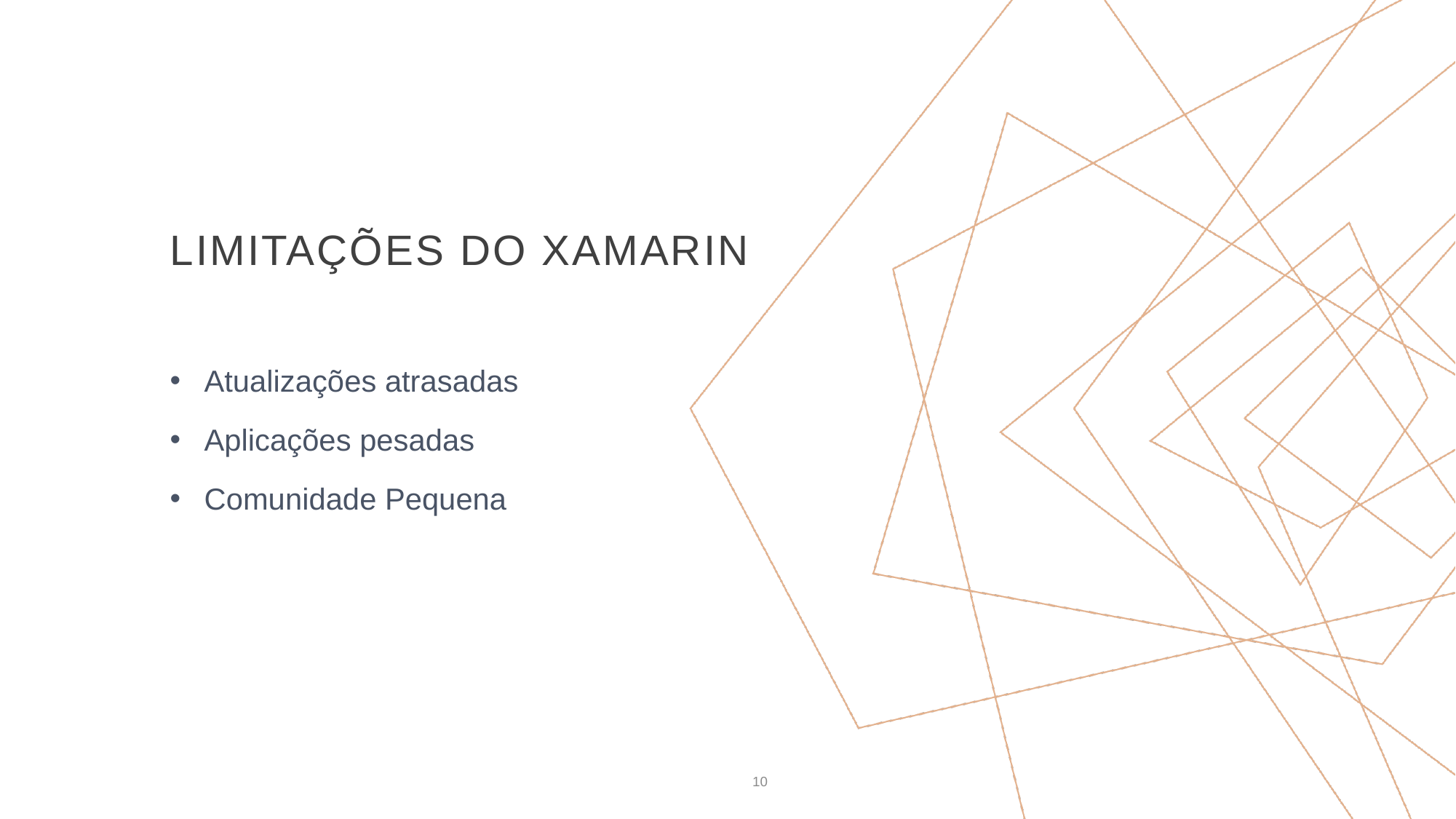

# Limitações do Xamarin
Atualizações atrasadas
Aplicações pesadas
Comunidade Pequena
10